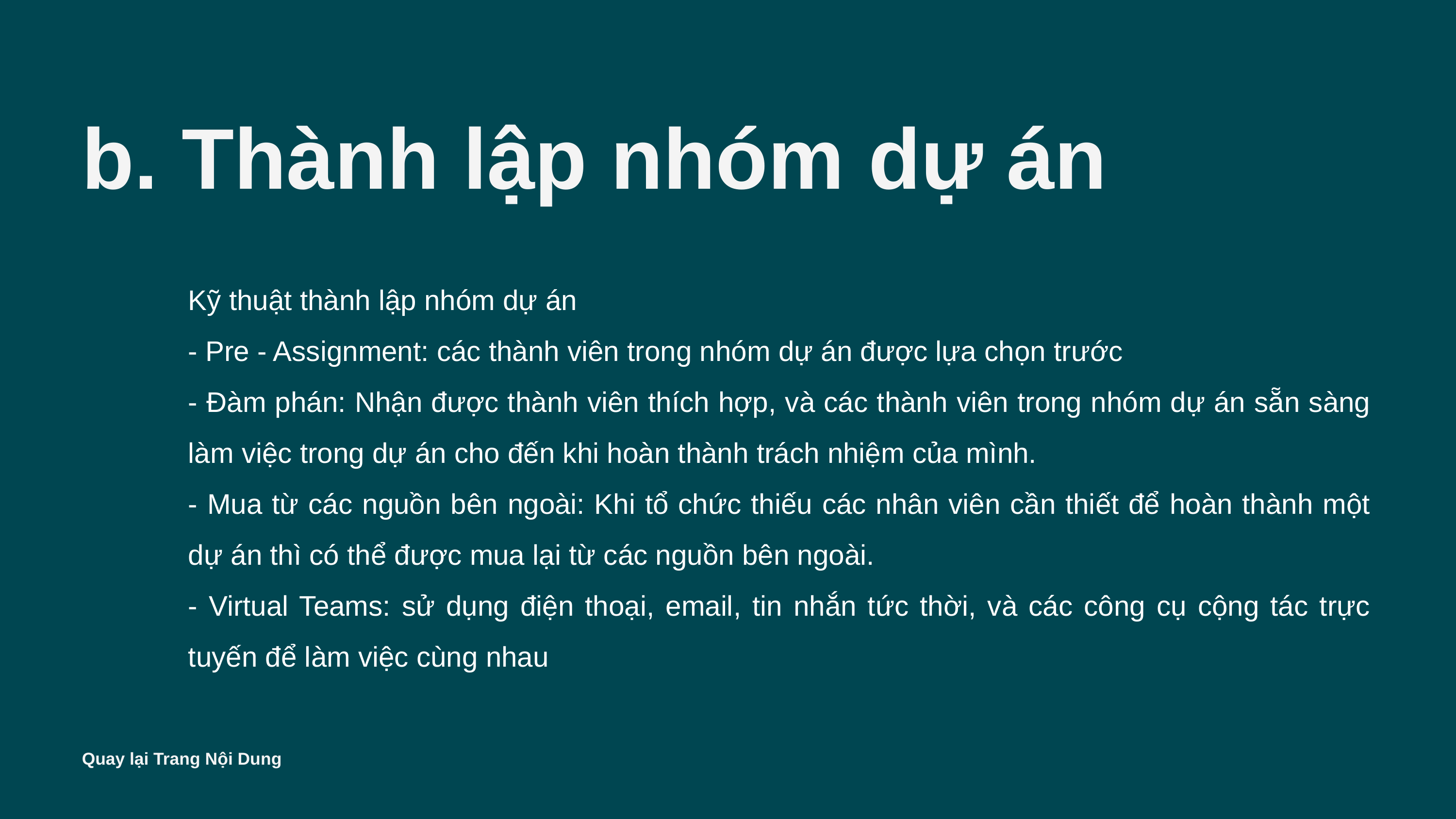

b. Thành lập nhóm dự án
Kỹ thuật thành lập nhóm dự án
- Pre - Assignment: các thành viên trong nhóm dự án được lựa chọn trước
- Đàm phán: Nhận được thành viên thích hợp, và các thành viên trong nhóm dự án sẵn sàng làm việc trong dự án cho đến khi hoàn thành trách nhiệm của mình.
- Mua từ các nguồn bên ngoài: Khi tổ chức thiếu các nhân viên cần thiết để hoàn thành một dự án thì có thể được mua lại từ các nguồn bên ngoài.
- Virtual Teams: sử dụng điện thoại, email, tin nhắn tức thời, và các công cụ cộng tác trực tuyến để làm việc cùng nhau
Quay lại Trang Nội Dung